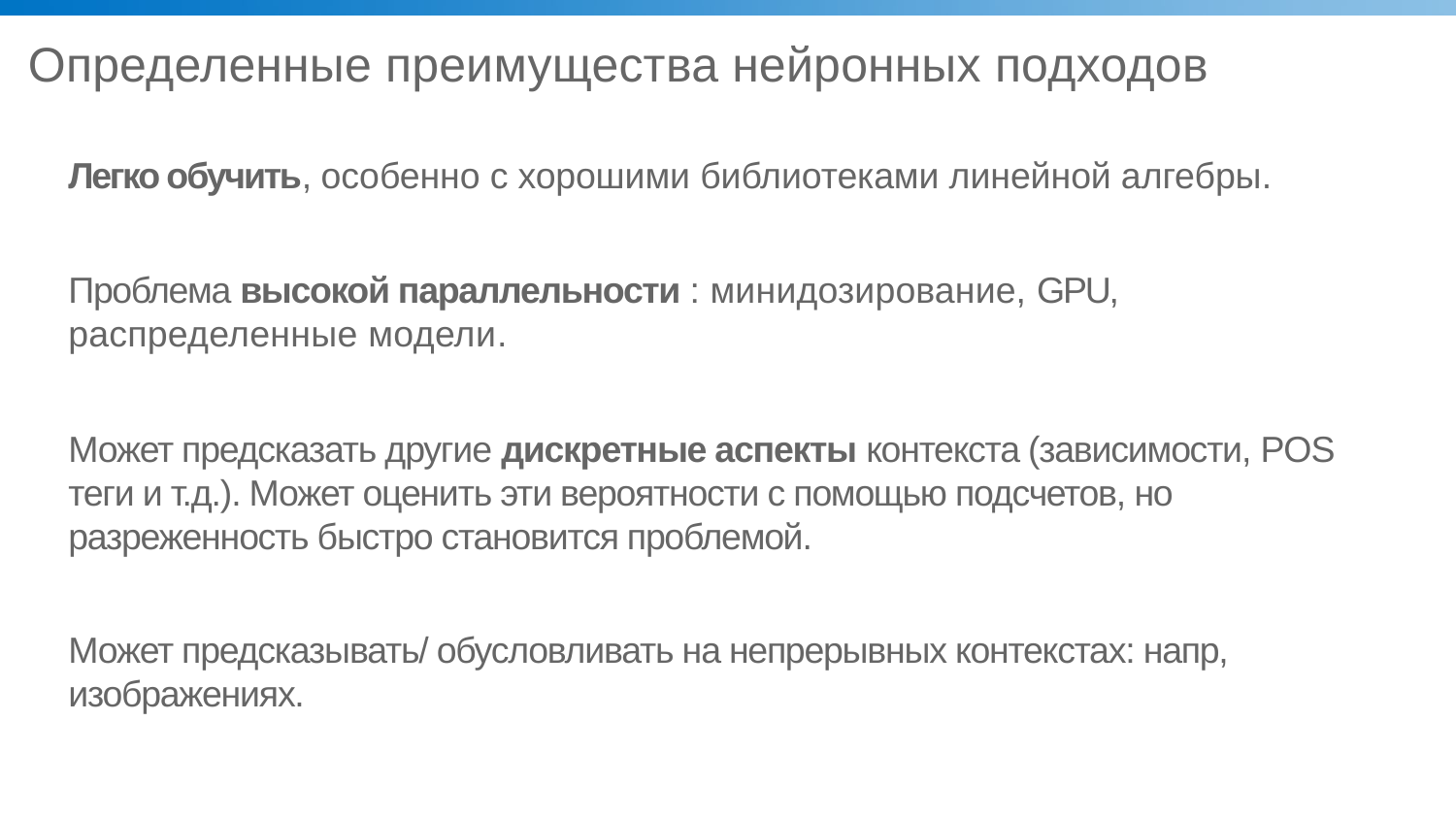

# Определенные преимущества нейронных подходов
Легко обучить, особенно с хорошими библиотеками линейной алгебры.

Проблема высокой параллельности : минидозирование, GPU, распределенные модели.

Может предсказать другие дискретные аспекты контекста (зависимости, POS теги и т.д.). Может оценить эти вероятности с помощью подсчетов, но разреженность быстро становится проблемой.

Может предсказывать/ обусловливать на непрерывных контекстах: напр, изображениях.